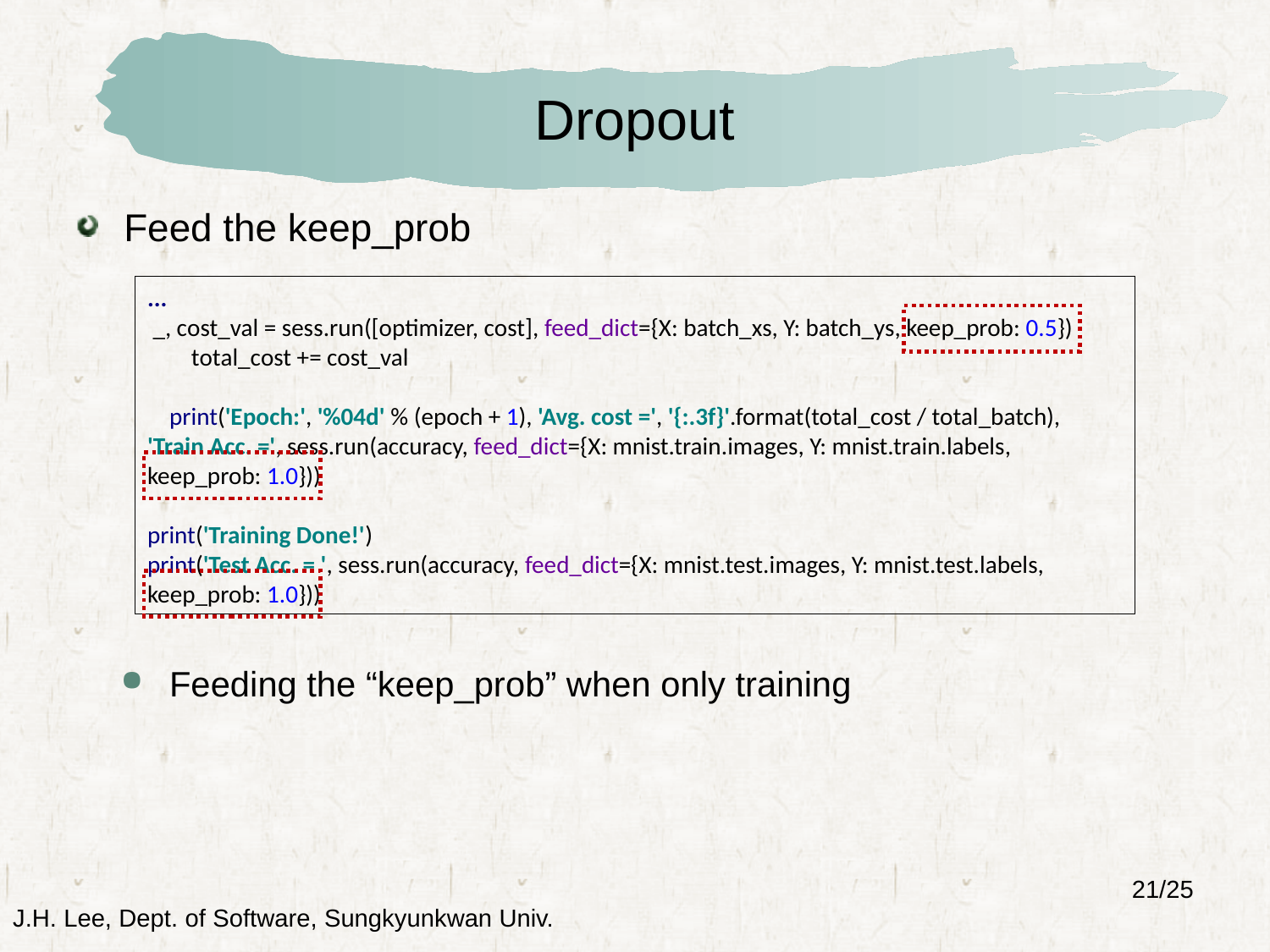

# Dropout
Feed the keep_prob

Feeding the “keep_prob” when only training

...
 _, cost_val = sess.run([optimizer, cost], feed_dict={X: batch_xs, Y: batch_ys, keep_prob: 0.5})
        total_cost += cost_val
    print('Epoch:', '%04d' % (epoch + 1), 'Avg. cost =', '{:.3f}'.format(total_cost / total_batch), 'Train Acc. =', sess.run(accuracy, feed_dict={X: mnist.train.images, Y: mnist.train.labels, keep_prob: 1.0}))
print('Training Done!')
print('Test Acc. = ', sess.run(accuracy, feed_dict={X: mnist.test.images, Y: mnist.test.labels, keep_prob: 1.0}))

21/25
J.H. Lee, Dept. of Software, Sungkyunkwan Univ.